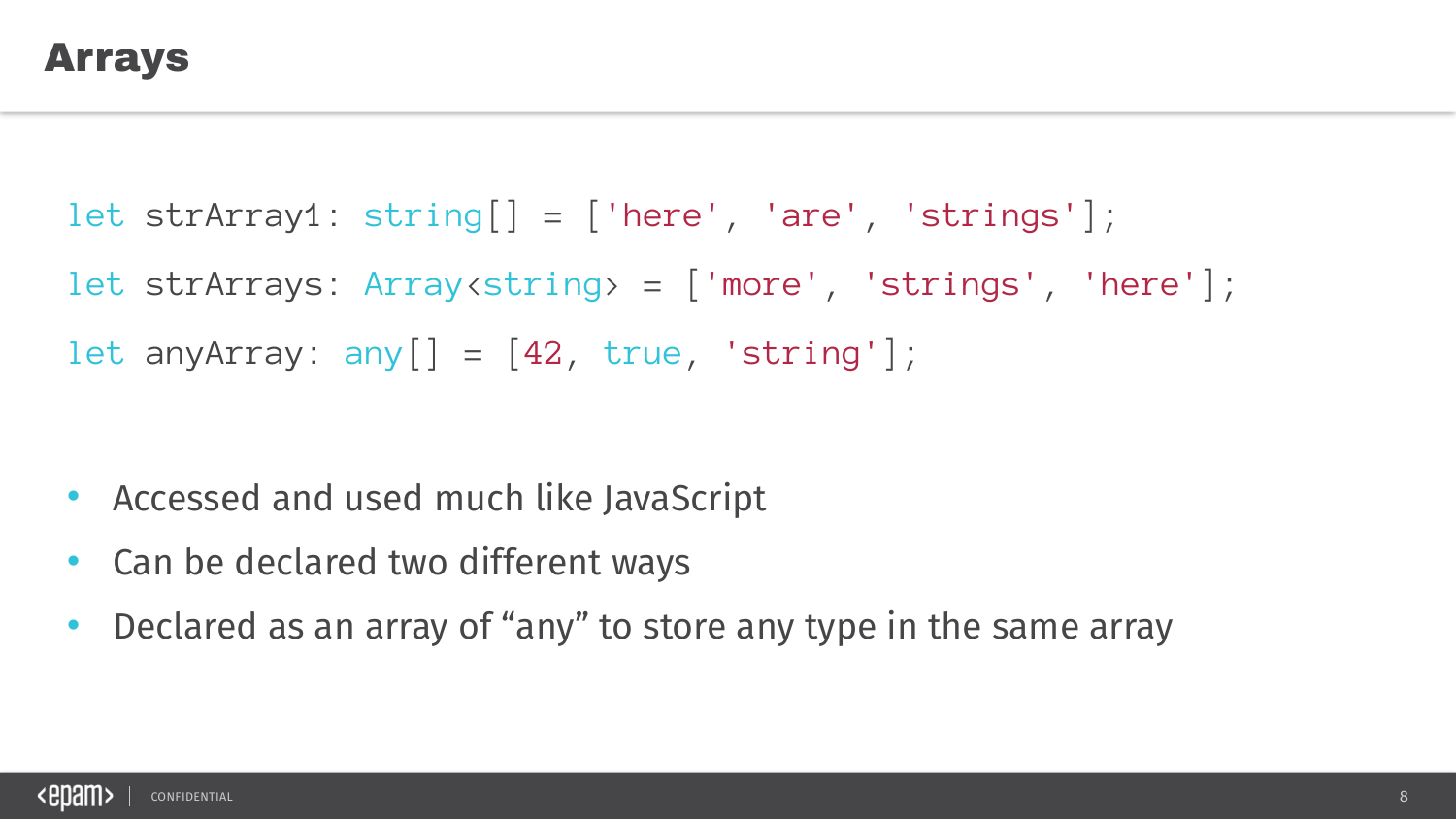

Arrays
let strArray1: string[] = ['here', 'are', 'strings'];
let strArrays: Array<string> = ['more', 'strings', 'here'];
let anyArray: any[] = [42, true, 'string'];
Accessed and used much like JavaScript
Can be declared two different ways
Declared as an array of “any” to store any type in the same array